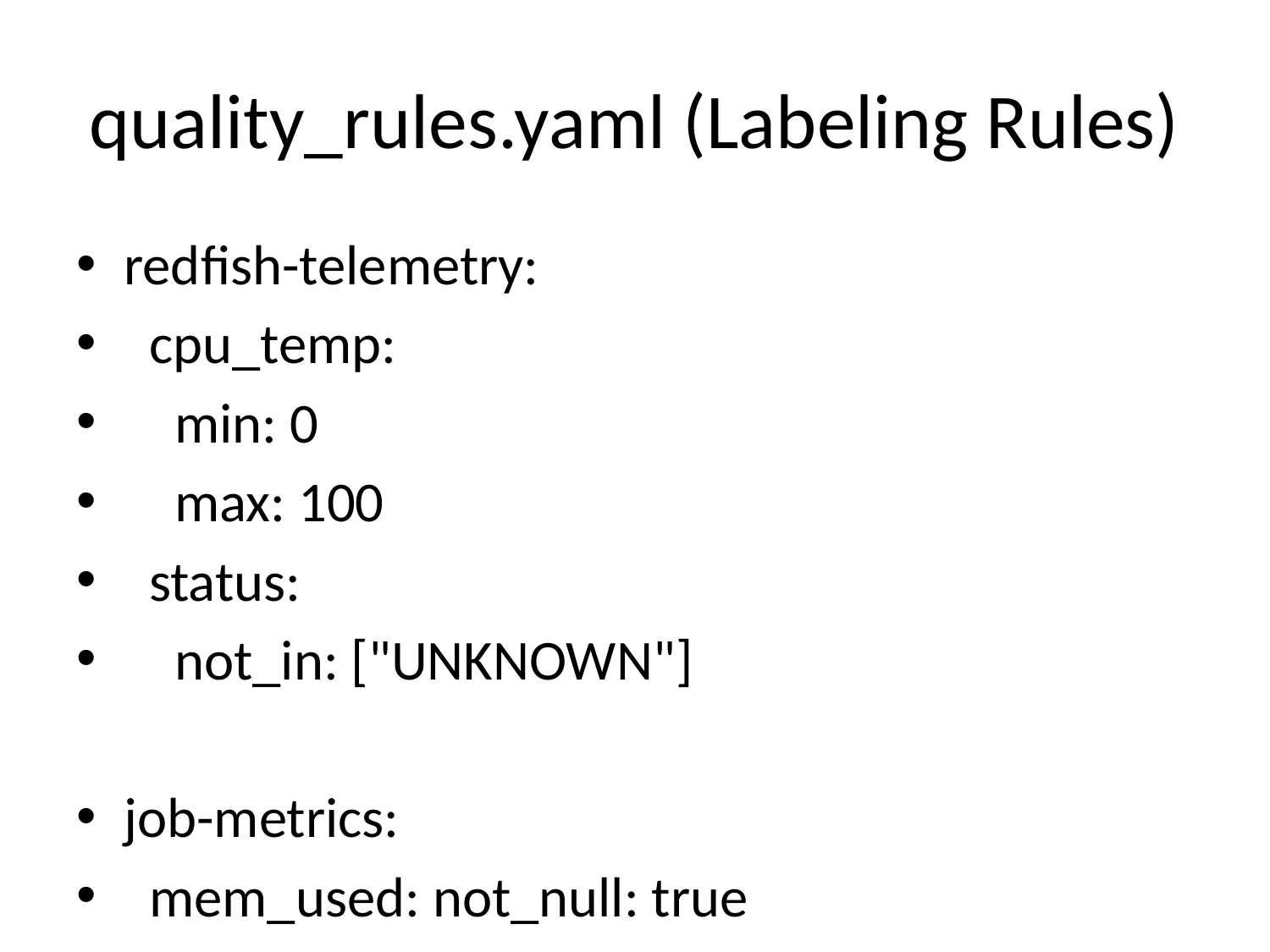

# quality_rules.yaml (Labeling Rules)
redfish-telemetry:
  cpu_temp:
    min: 0
    max: 100
  status:
    not_in: ["UNKNOWN"]

job-metrics:
  mem_used: not_null: true
  cpu_usage:
    max: 100